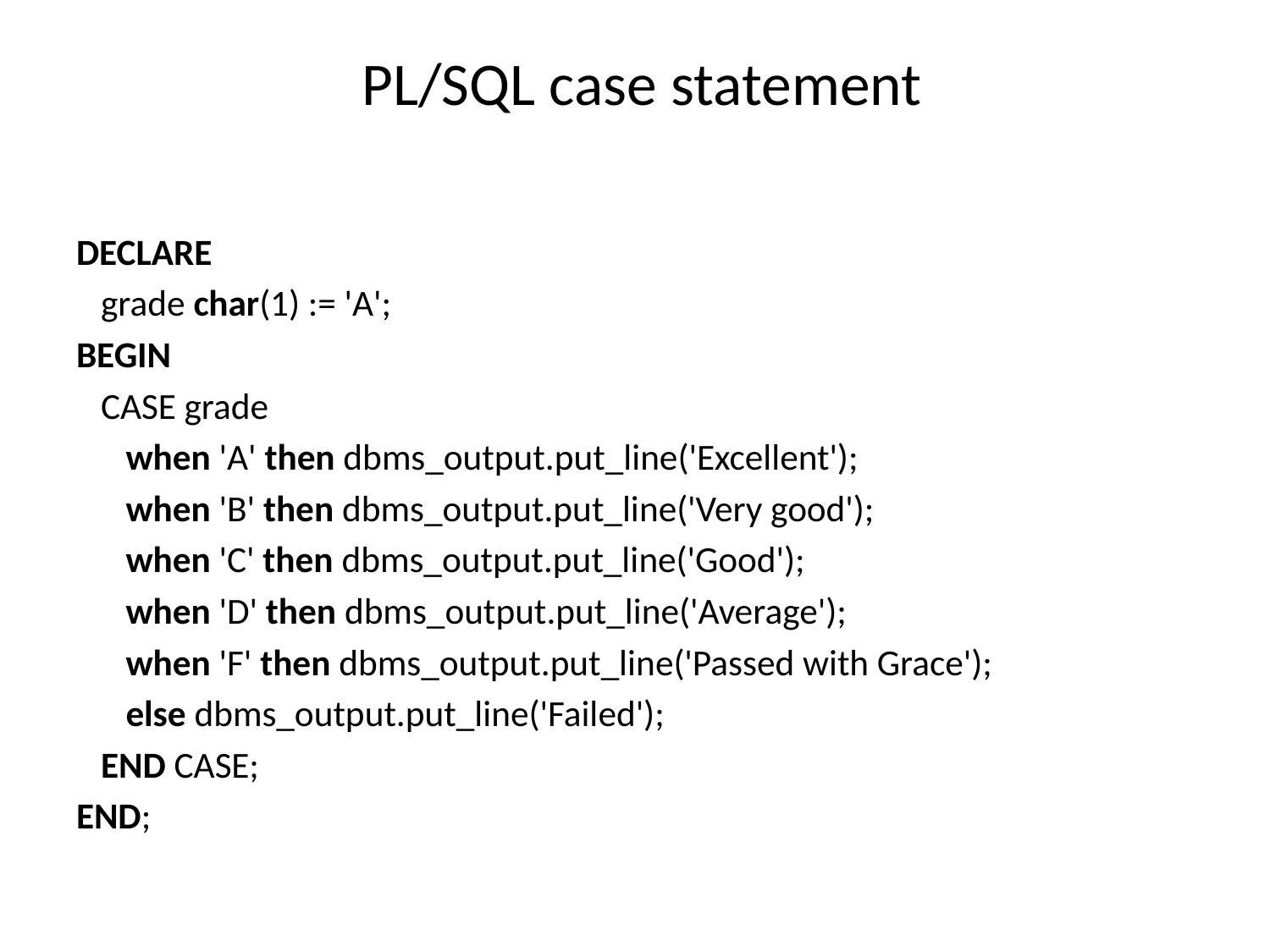

# PL/SQL case statement
DECLARE
   grade char(1) := 'A';
BEGIN
   CASE grade
      when 'A' then dbms_output.put_line('Excellent');
      when 'B' then dbms_output.put_line('Very good');
      when 'C' then dbms_output.put_line('Good');
      when 'D' then dbms_output.put_line('Average');
      when 'F' then dbms_output.put_line('Passed with Grace');
      else dbms_output.put_line('Failed');
   END CASE;
END;